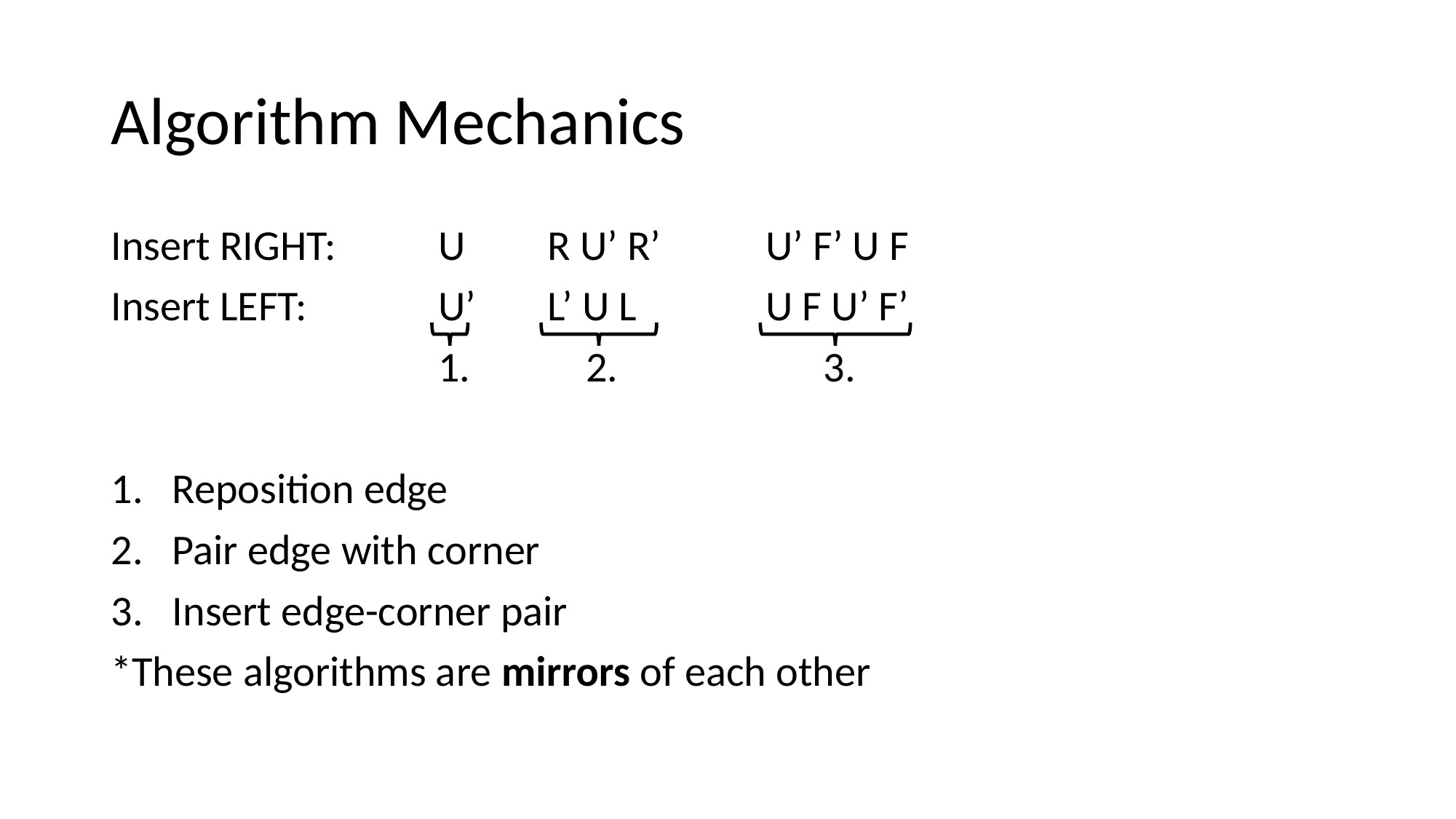

# Algorithm Mechanics
Insert RIGHT: 	U 	R U’ R’ 	U’ F’ U F
Insert LEFT: 		U’ 	L’ U L 		U F U’ F’
			1.	    2.		      3.

Reposition edge
Pair edge with corner
Insert edge-corner pair
*These algorithms are mirrors of each other